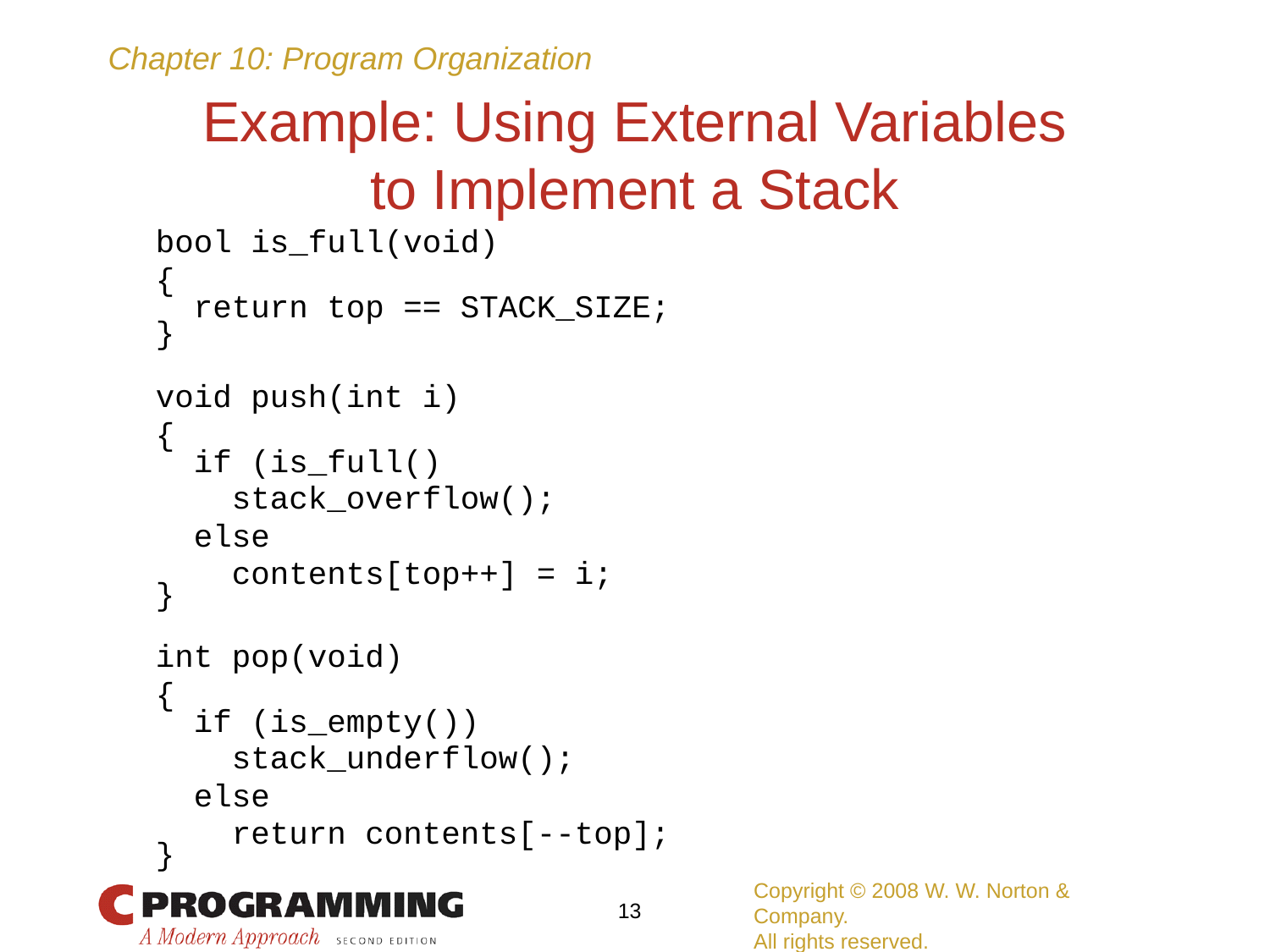

# Example: Using External Variables to Implement a Stack
	bool is_full(void)
	{
	  return top == STACK_SIZE;
	}

	void push(int i)
	{
	  if (is_full()
	    stack_overflow();
	  else
	    contents[top++] = i;
	}

	int pop(void)
	{
	  if (is_empty())
	    stack_underflow();
	  else
	    return contents[--top];
	}
Copyright © 2008 W. W. Norton & Company.
All rights reserved.
13